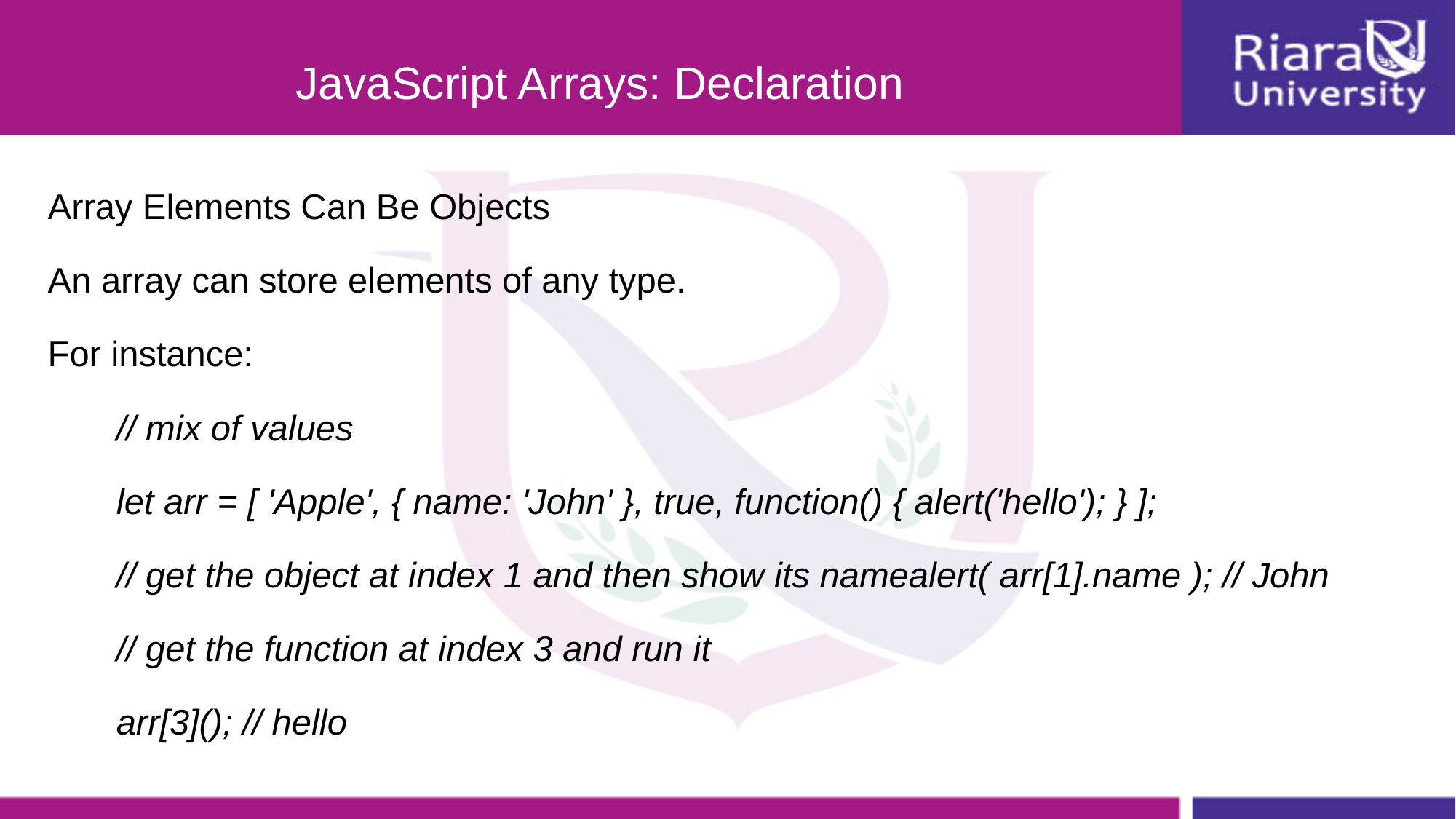

# JavaScript Arrays: Declaration
Array Elements Can Be Objects
An array can store elements of any type.
For instance:
// mix of values
let arr = [ 'Apple', { name: 'John' }, true, function() { alert('hello'); } ];
// get the object at index 1 and then show its namealert( arr[1].name ); // John
// get the function at index 3 and run it
arr[3](); // hello